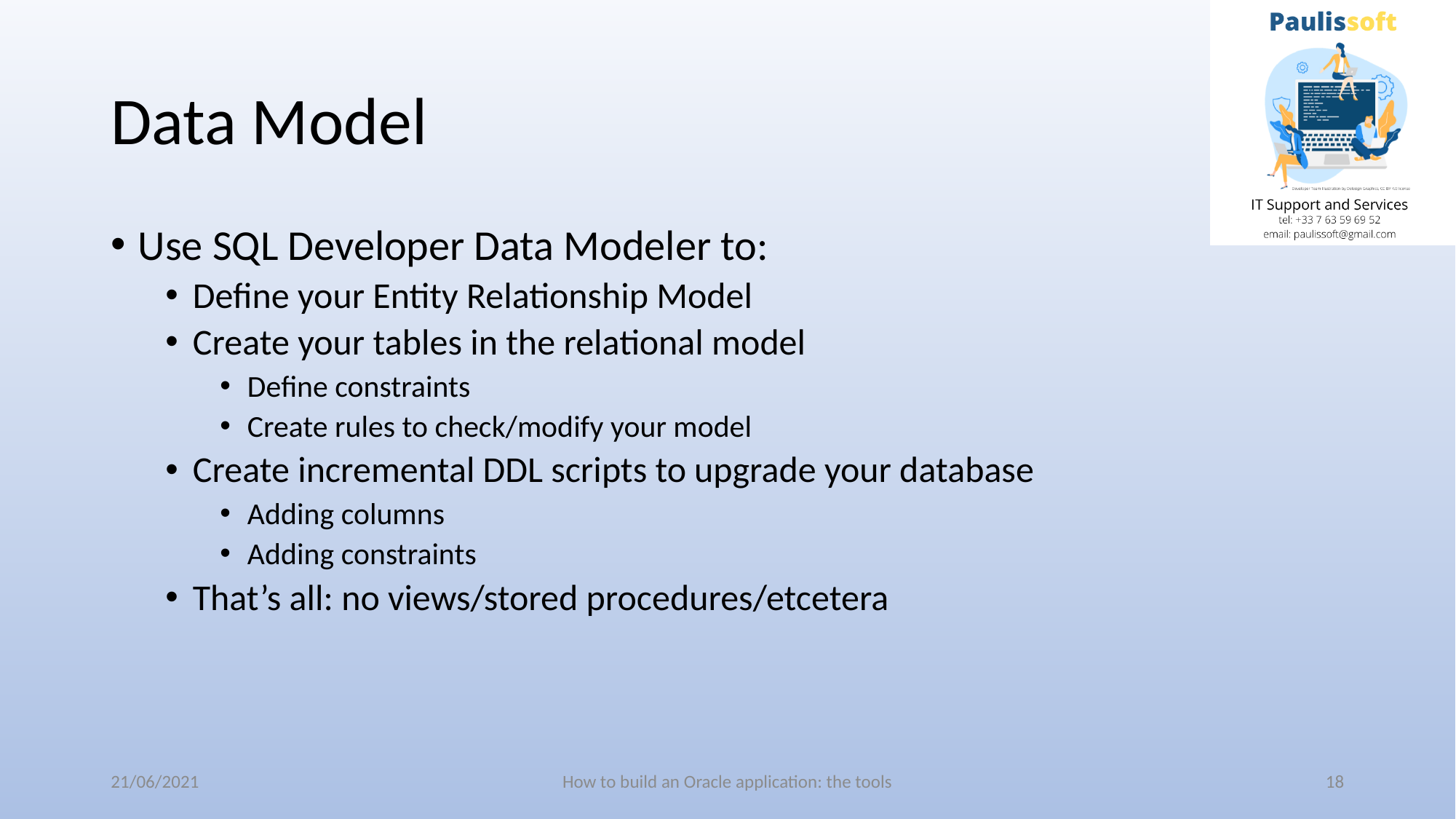

# Data Model
Use SQL Developer Data Modeler to:
Define your Entity Relationship Model
Create your tables in the relational model
Define constraints
Create rules to check/modify your model
Create incremental DDL scripts to upgrade your database
Adding columns
Adding constraints
That’s all: no views/stored procedures/etcetera
21/06/2021
How to build an Oracle application: the tools
18